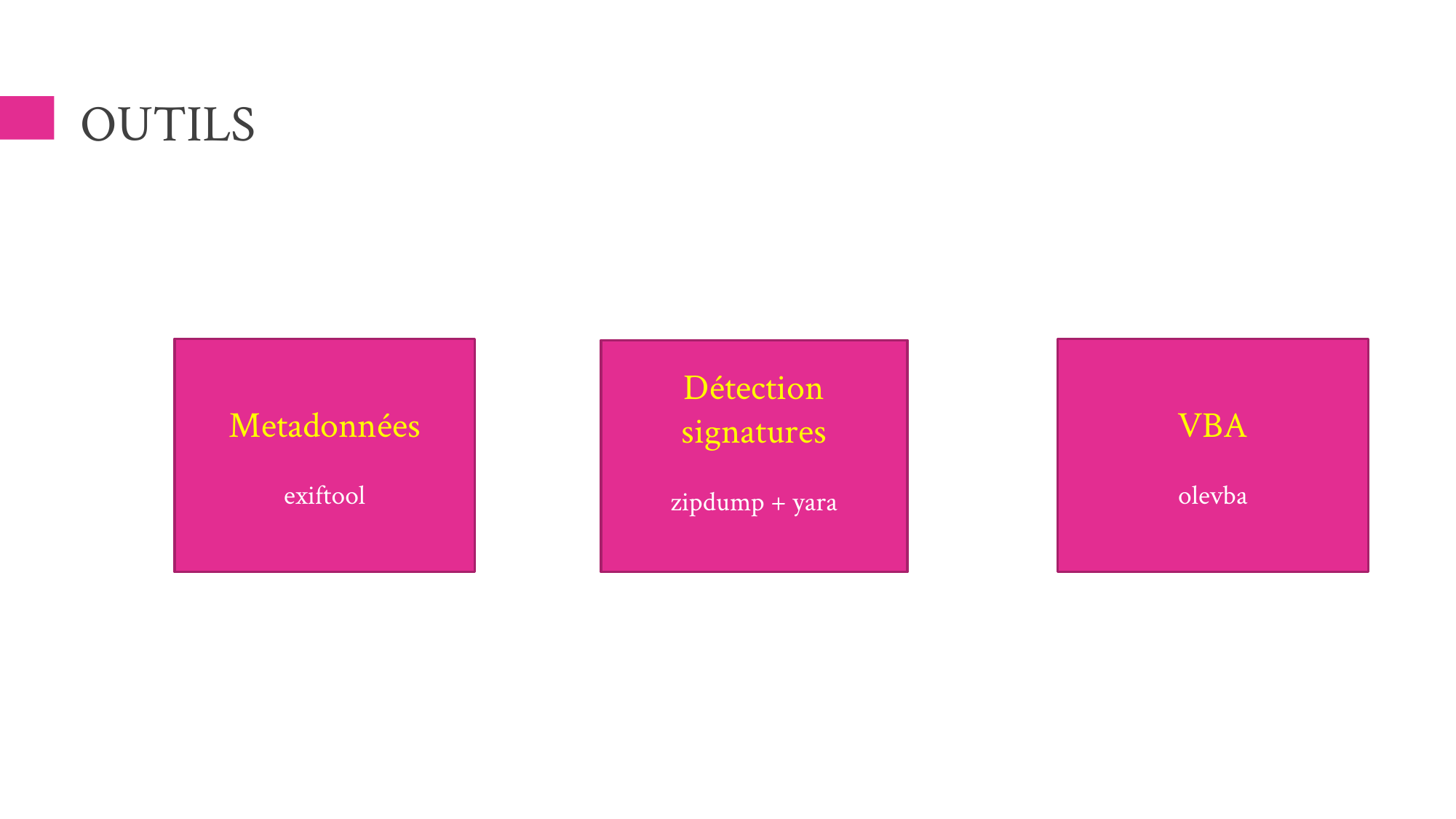

# outils

VBA

olevba
Metadonnées

exiftool
Détection signatures

zipdump + yara